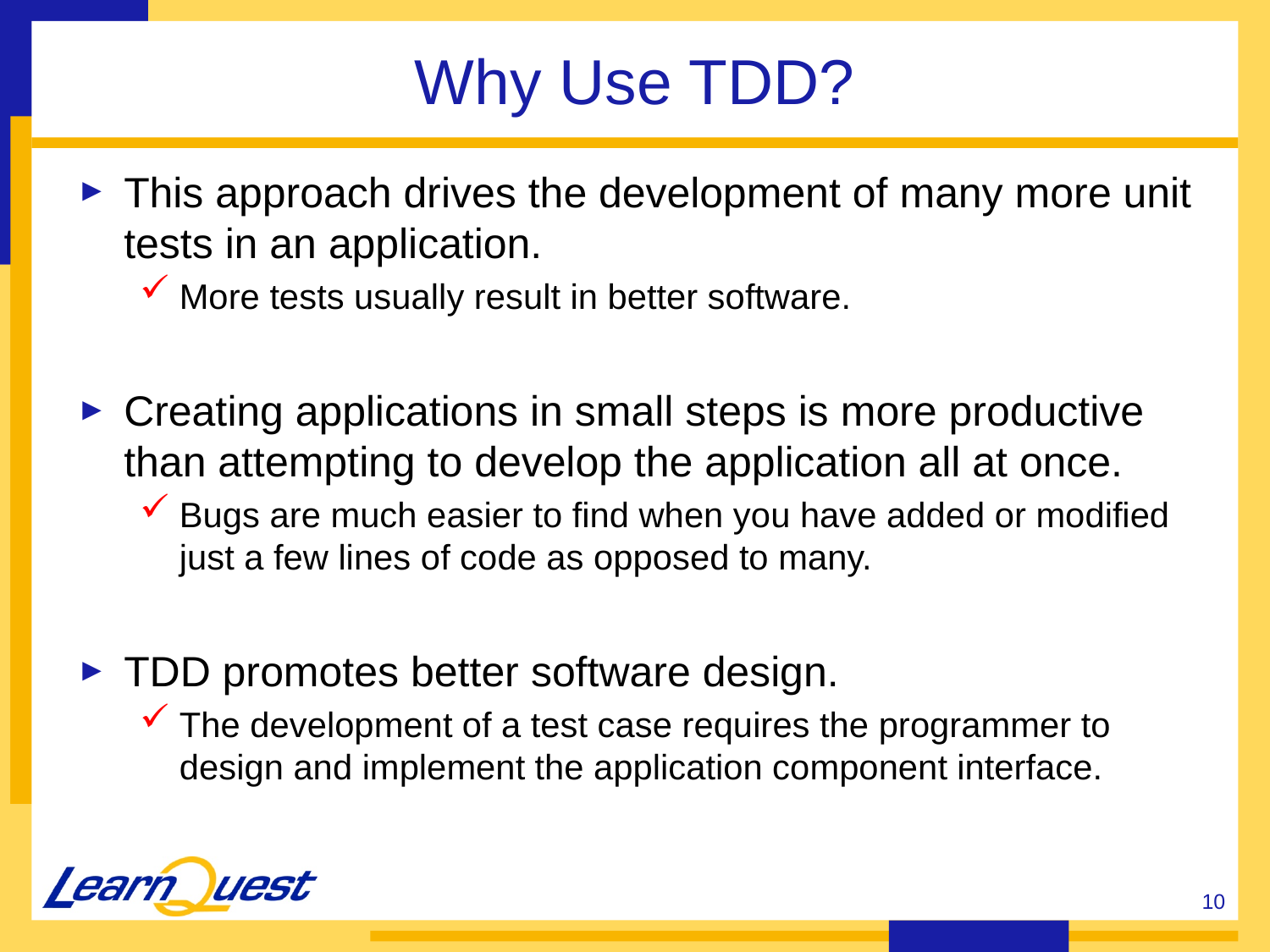

# Why Use TDD?
This approach drives the development of many more unit tests in an application.
More tests usually result in better software.

Creating applications in small steps is more productive than attempting to develop the application all at once.
Bugs are much easier to find when you have added or modified just a few lines of code as opposed to many.

TDD promotes better software design.
The development of a test case requires the programmer to design and implement the application component interface.

10